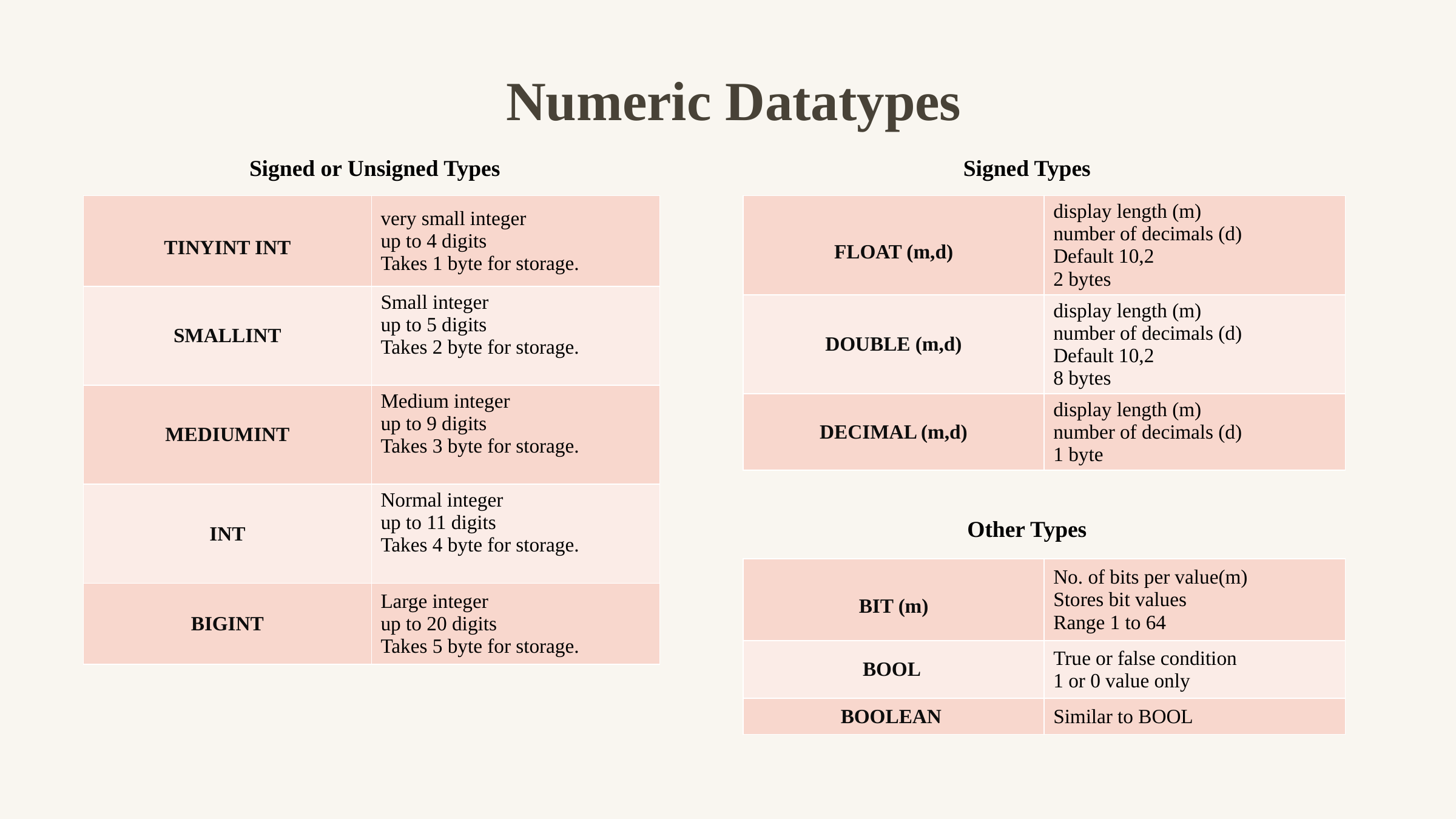

Numeric Datatypes
Signed or Unsigned Types
Signed Types
| FLOAT (m,d) | display length (m) number of decimals (d) Default 10,2 2 bytes |
| --- | --- |
| DOUBLE (m,d) | display length (m) number of decimals (d) Default 10,2 8 bytes |
| DECIMAL (m,d) | display length (m) number of decimals (d) 1 byte |
| TINYINT INT | very small integer up to 4 digits Takes 1 byte for storage. |
| --- | --- |
| SMALLINT | Small integer up to 5 digits Takes 2 byte for storage. |
| MEDIUMINT | Medium integer up to 9 digits Takes 3 byte for storage. |
| INT | Normal integer up to 11 digits Takes 4 byte for storage. |
| BIGINT | Large integer up to 20 digits Takes 5 byte for storage. |
Other Types
| BIT (m) | No. of bits per value(m) Stores bit values Range 1 to 64 |
| --- | --- |
| BOOL | True or false condition 1 or 0 value only |
| BOOLEAN | Similar to BOOL |